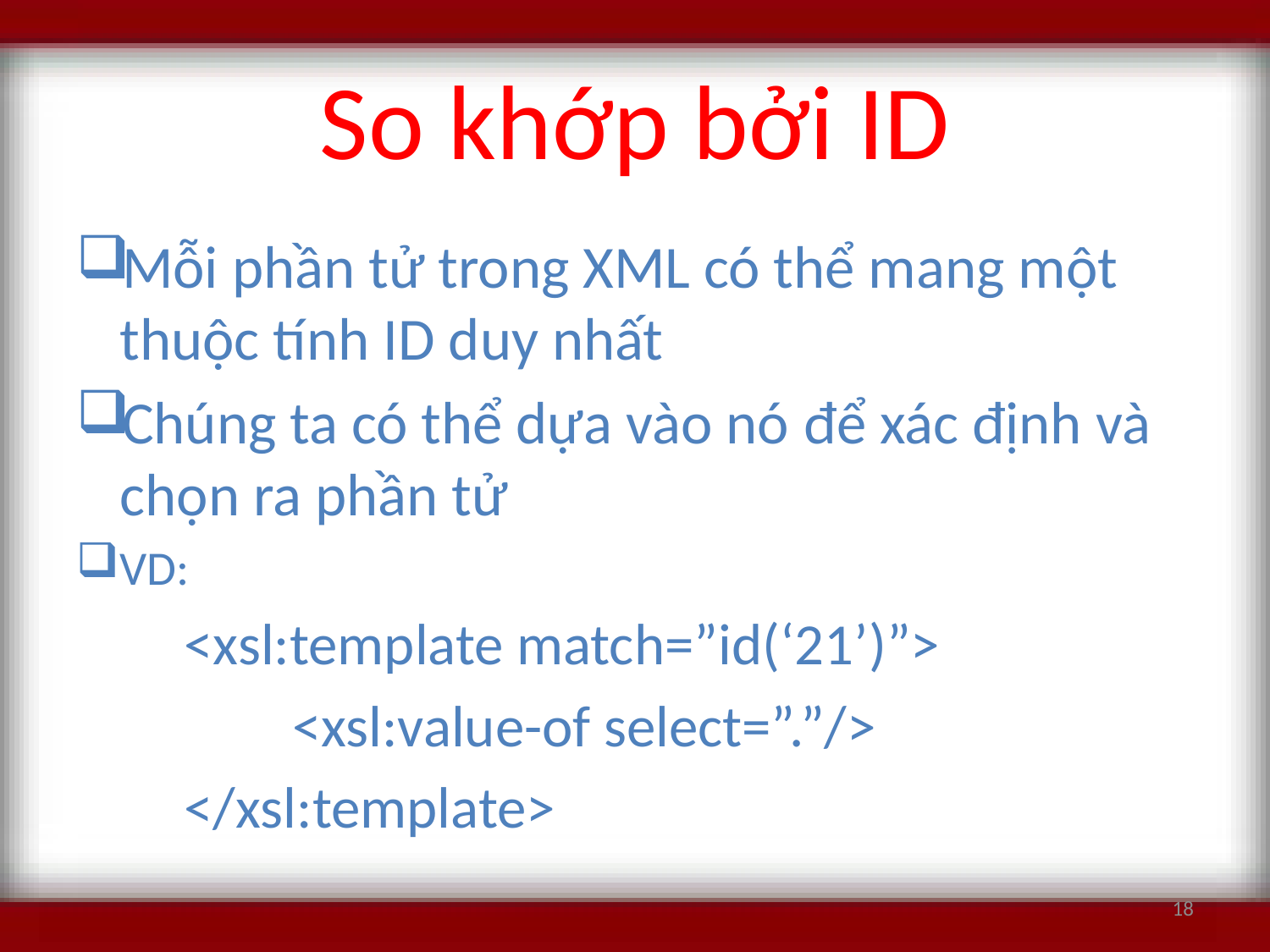

# So khớp bởi ID
Mỗi phần tử trong XML có thể mang một thuộc tính ID duy nhất
Chúng ta có thể dựa vào nó để xác định và chọn ra phần tử
VD:
	<xsl:template match=”id(‘21’)”>
		<xsl:value-of select=”.”/>
	</xsl:template>

18